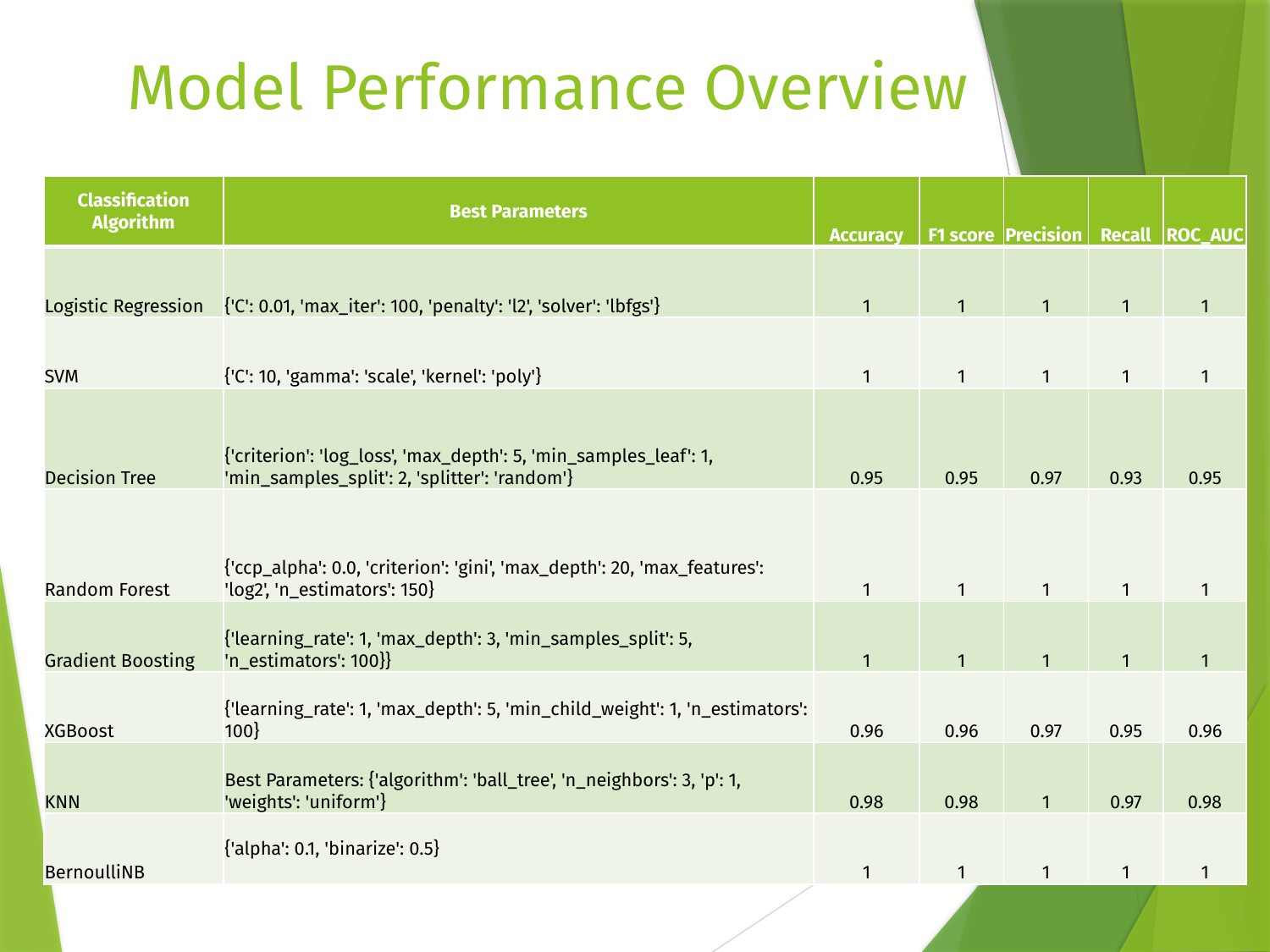

# Model Performance Overview
| Classification Algorithm | Best Parameters | Accuracy | F1 score | Precision | Recall | ROC\_AUC |
| --- | --- | --- | --- | --- | --- | --- |
| Logistic Regression | {'C': 0.01, 'max\_iter': 100, 'penalty': 'l2', 'solver': 'lbfgs'} | 1 | 1 | 1 | 1 | 1 |
| SVM | {'C': 10, 'gamma': 'scale', 'kernel': 'poly'} | 1 | 1 | 1 | 1 | 1 |
| Decision Tree | {'criterion': 'log\_loss', 'max\_depth': 5, 'min\_samples\_leaf': 1, 'min\_samples\_split': 2, 'splitter': 'random'} | 0.95 | 0.95 | 0.97 | 0.93 | 0.95 |
| Random Forest | {'ccp\_alpha': 0.0, 'criterion': 'gini', 'max\_depth': 20, 'max\_features': 'log2', 'n\_estimators': 150} | 1 | 1 | 1 | 1 | 1 |
| Gradient Boosting | {'learning\_rate': 1, 'max\_depth': 3, 'min\_samples\_split': 5, 'n\_estimators': 100}} | 1 | 1 | 1 | 1 | 1 |
| XGBoost | {'learning\_rate': 1, 'max\_depth': 5, 'min\_child\_weight': 1, 'n\_estimators': 100} | 0.96 | 0.96 | 0.97 | 0.95 | 0.96 |
| KNN | Best Parameters: {'algorithm': 'ball\_tree', 'n\_neighbors': 3, 'p': 1, 'weights': 'uniform'} | 0.98 | 0.98 | 1 | 0.97 | 0.98 |
| BernoulliNB | {'alpha': 0.1, 'binarize': 0.5} | 1 | 1 | 1 | 1 | 1 |